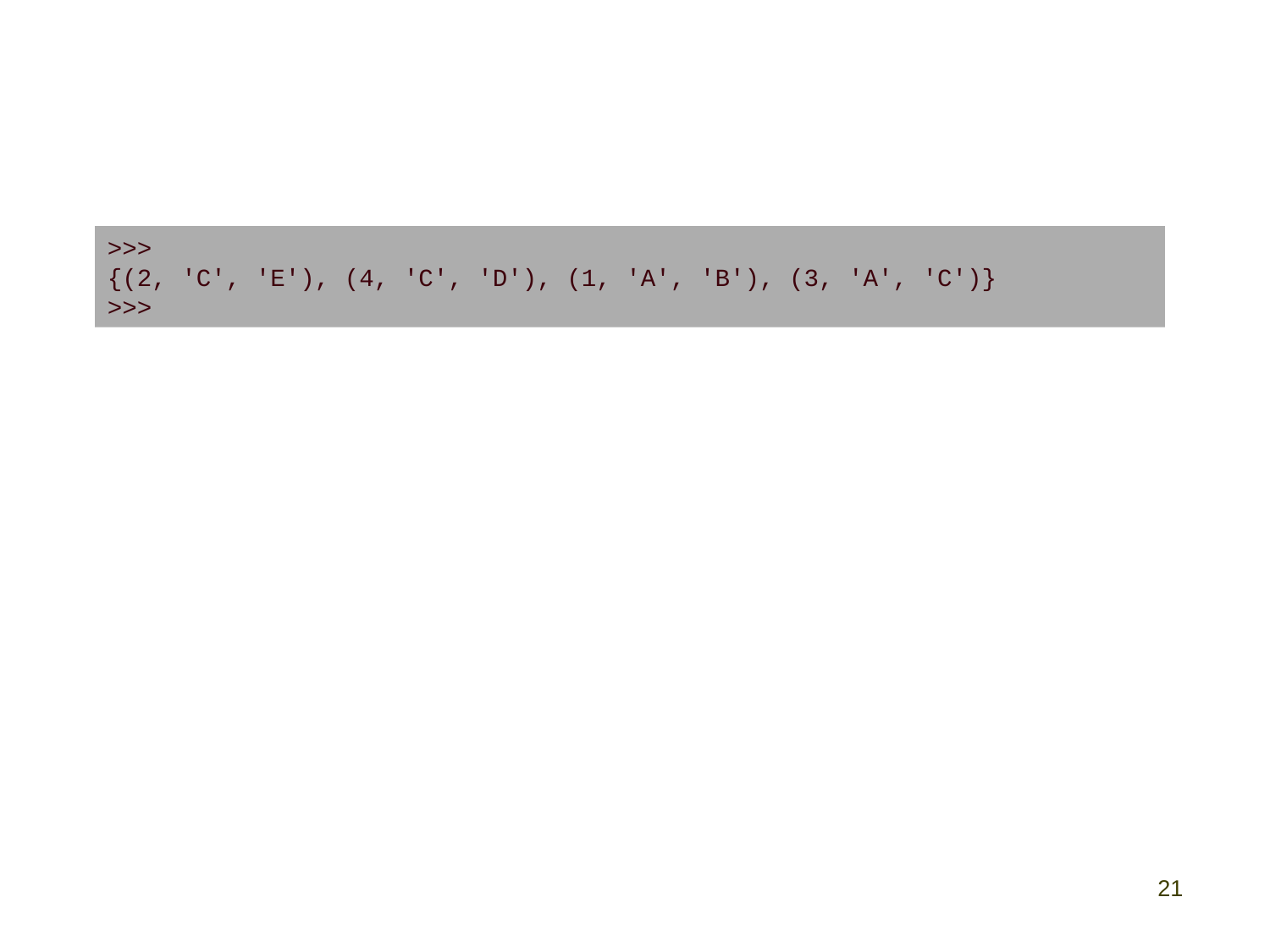

>>>
{(2, 'C', 'E'), (4, 'C', 'D'), (1, 'A', 'B'), (3, 'A', 'C')}
>>>
21